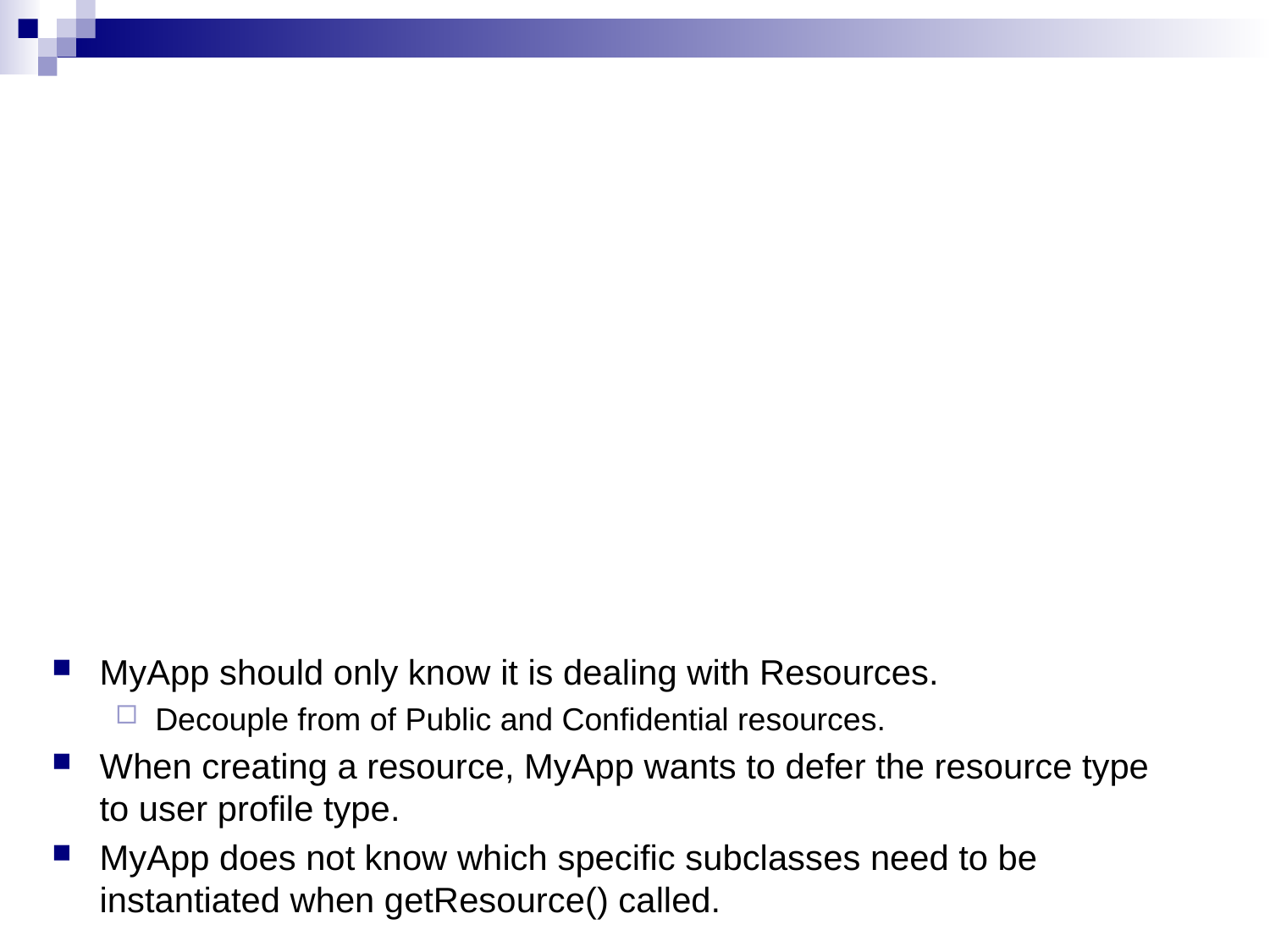

MyApp should only know it is dealing with Resources.
Decouple from of Public and Confidential resources.
When creating a resource, MyApp wants to defer the resource type to user profile type.
MyApp does not know which specific subclasses need to be instantiated when getResource() called.